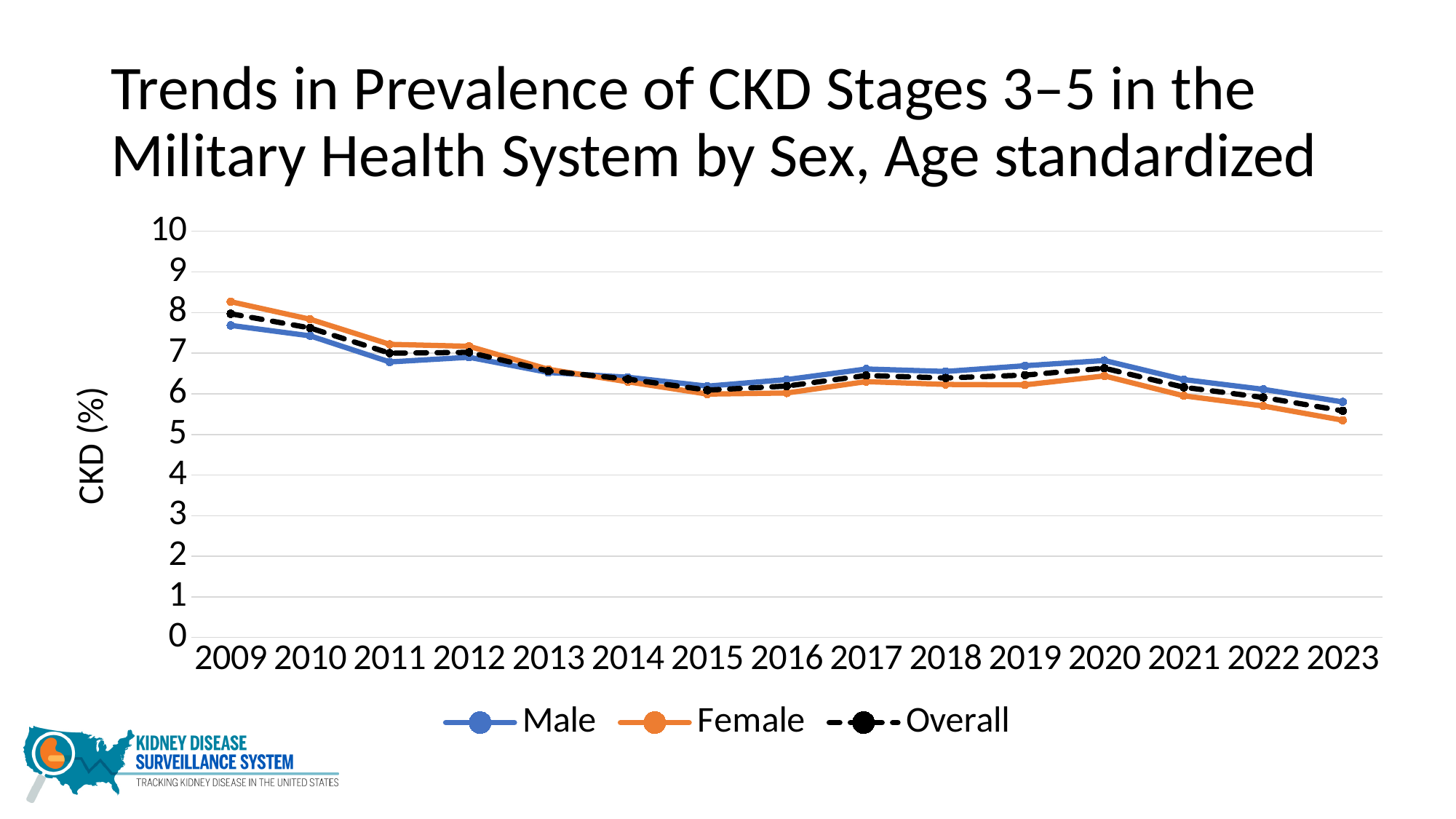

# Trends in Prevalence of CKD Stages 3–5 in the Military Health System by Sex, Age standardized

### Chart

| Category | Male | Female | Overall |
|---|---|---|---|
| 2009 | 7.68285 | 8.26645 | 7.97 |
| 2010 | 7.42617 | 7.83413 | 7.62 |
| 2011 | 6.7838 | 7.21766 | 7.0 |
| 2012 | 6.89923 | 7.16908 | 7.02 |
| 2013 | 6.52402 | 6.60121 | 6.56 |
| 2014 | 6.40655 | 6.29471 | 6.36 |
| 2015 | 6.18792 | 5.99334 | 6.09 |
| 2016 | 6.35 | 6.02 | 6.19 |
| 2017 | 6.61 | 6.3 | 6.45 |
| 2018 | 6.55 | 6.23 | 6.39 |
| 2019 | 6.69 | 6.22 | 6.46 |
| 2020 | 6.82 | 6.44 | 6.63 |
| 2021 | 6.35 | 5.95 | 6.16 |
| 2022 | 6.11 | 5.7 | 5.91 |
| 2023 | 5.8 | 5.35 | 5.58 |